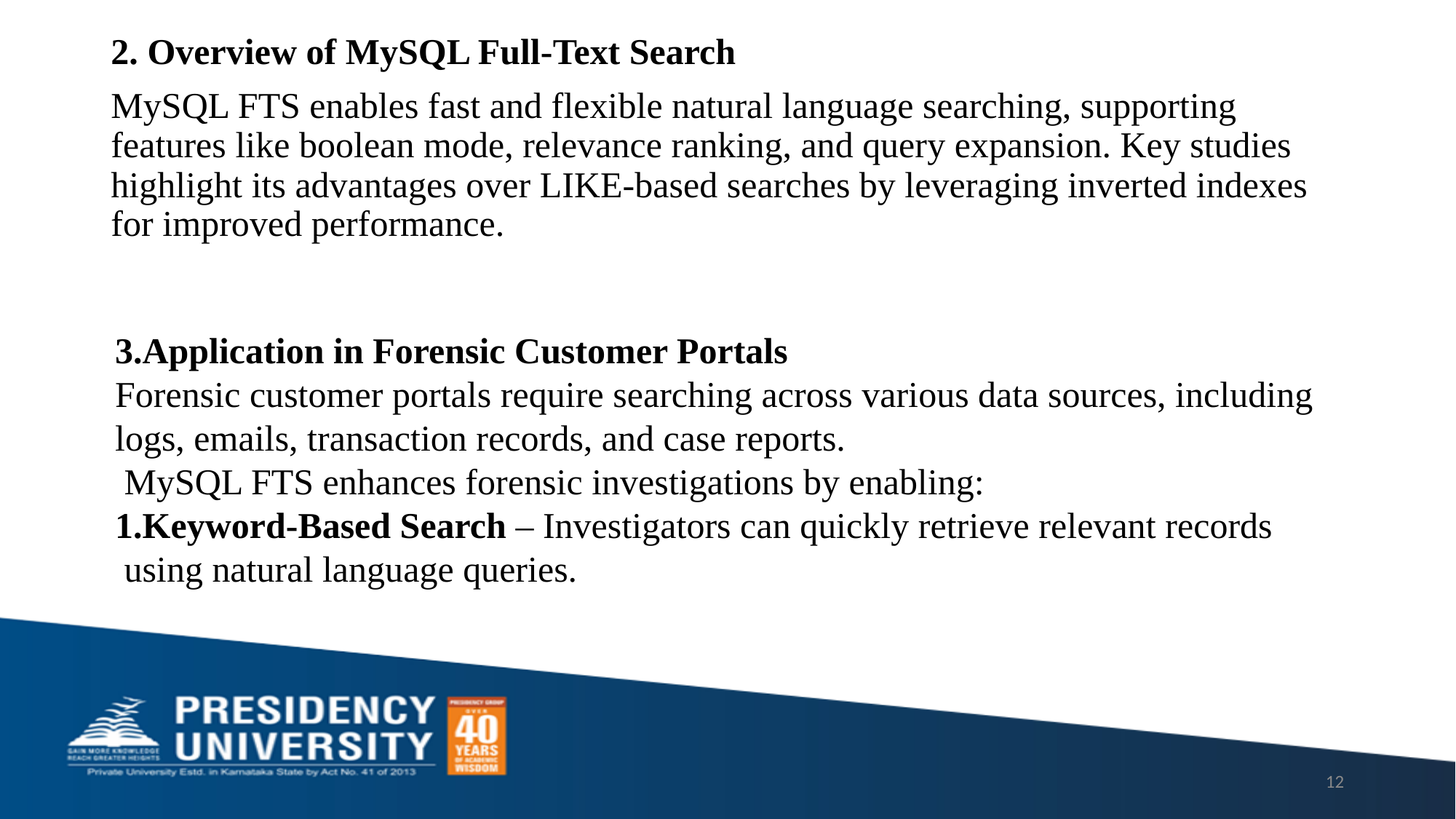

2. Overview of MySQL Full-Text Search
MySQL FTS enables fast and flexible natural language searching, supporting features like boolean mode, relevance ranking, and query expansion. Key studies highlight its advantages over LIKE-based searches by leveraging inverted indexes for improved performance.

3.Application in Forensic Customer Portals
Forensic customer portals require searching across various data sources, including
logs, emails, transaction records, and case reports.
 MySQL FTS enhances forensic investigations by enabling:
Keyword-Based Search – Investigators can quickly retrieve relevant records
 using natural language queries.

12